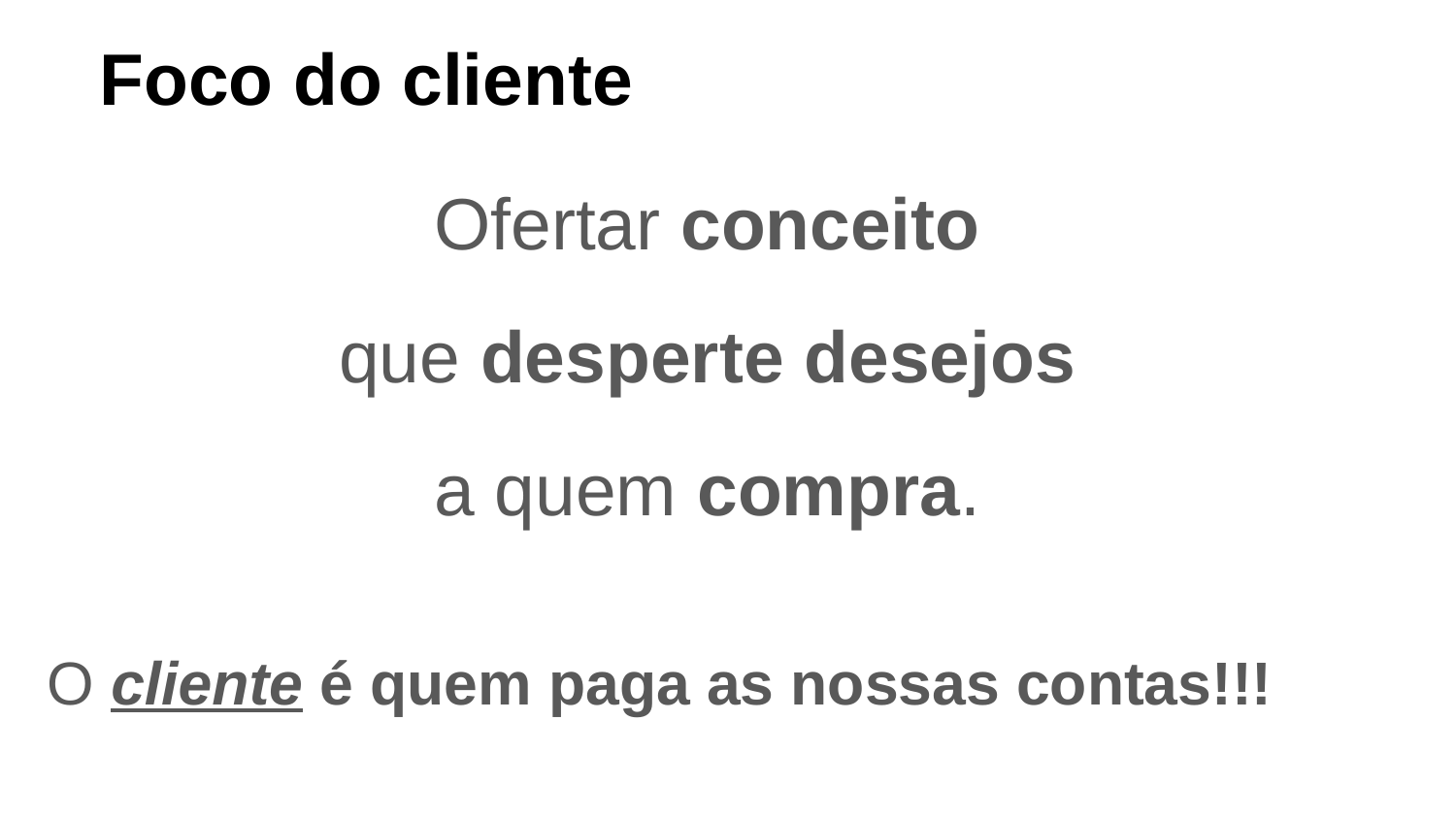

Foco do cliente
Ofertar conceito
 que desperte desejos
a quem compra.
O cliente é quem paga as nossas contas!!!